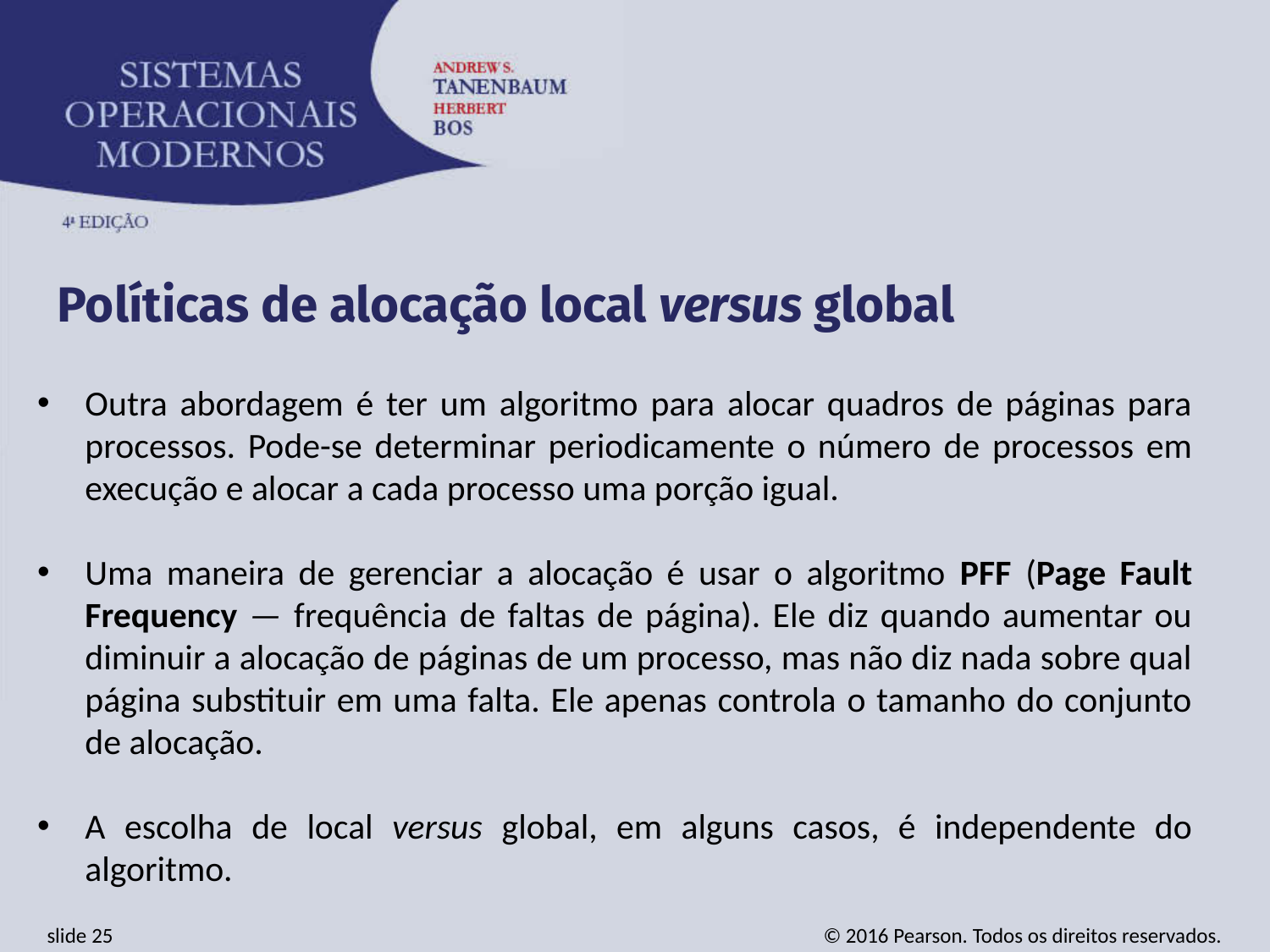

Políticas de alocação local versus global

Outra abordagem é ter um algoritmo para alocar quadros de páginas para processos. Pode-se determinar periodicamente o número de processos em execução e alocar a cada processo uma porção igual.

Uma maneira de gerenciar a alocação é usar o algoritmo PFF (Page Fault Frequency — frequência de faltas de página). Ele diz quando aumentar ou diminuir a alocação de páginas de um processo, mas não diz nada sobre qual página substituir em uma falta. Ele apenas controla o tamanho do conjunto de alocação.

A escolha de local versus global, em alguns casos, é independente do algoritmo.